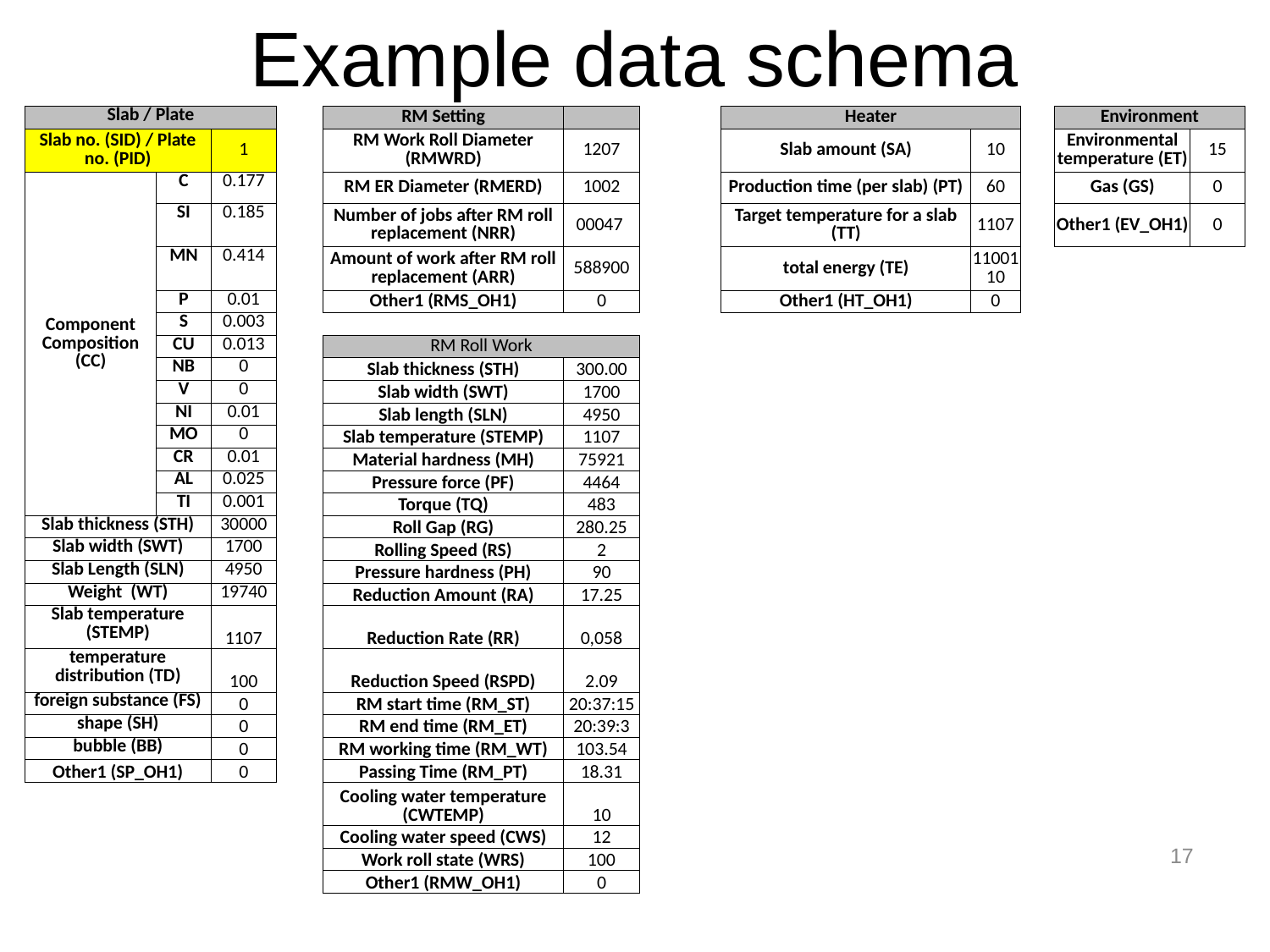

# Example data schema
| Slab / Plate |  |  |  | RM Setting |  |  | Heater |  |  | Environment |  |
| --- | --- | --- | --- | --- | --- | --- | --- | --- | --- | --- | --- |
| Slab no. (SID) / Plate no. (PID) |  | 1 |  | RM Work Roll Diameter (RMWRD) | 1207 |  | Slab amount (SA) | 10 |  | Environmental temperature (ET) | 15 |
| Component Composition (CC) | C | 0.177 |  | RM ER Diameter (RMERD) | 1002 |  | Production time (per slab) (PT) | 60 |  | Gas (GS) | 0 |
|  | SI | 0.185 |  | Number of jobs after RM roll replacement (NRR) | 00047 |  | Target temperature for a slab (TT) | 1107 |  | Other1 (EV\_OH1) | 0 |
|  | MN | 0.414 |  | Amount of work after RM roll replacement (ARR) | 588900 |  | total energy (TE) | 1100110 |  |  |  |
|  | P | 0.01 |  | Other1 (RMS\_OH1) | 0 |  | Other1 (HT\_OH1) | 0 |  |  |  |
|  | S | 0.003 |  |  |  |  |  |  |  |  |  |
|  | CU | 0.013 |  | RM Roll Work |  |  |  |  |  |  |  |
|  | NB | 0 |  | Slab thickness (STH) | 300.00 |  |  |  |  |  |  |
|  | V | 0 |  | Slab width (SWT) | 1700 |  |  |  |  |  |  |
|  | NI | 0.01 |  | Slab length (SLN) | 4950 |  |  |  |  |  |  |
|  | MO | 0 |  | Slab temperature (STEMP) | 1107 |  |  |  |  |  |  |
|  | CR | 0.01 |  | Material hardness (MH) | 75921 |  |  |  |  |  |  |
|  | AL | 0.025 |  | Pressure force (PF) | 4464 |  |  |  |  |  |  |
|  | TI | 0.001 |  | Torque (TQ) | 483 |  |  |  |  |  |  |
| Slab thickness (STH) |  | 30000 |  | Roll Gap (RG) | 280.25 |  |  |  |  |  |  |
| Slab width (SWT) |  | 1700 |  | Rolling Speed (RS) | 2 |  |  |  |  |  |  |
| Slab Length (SLN) |  | 4950 |  | Pressure hardness (PH) | 90 |  |  |  |  |  |  |
| Weight (WT) |  | 19740 |  | Reduction Amount (RA) | 17.25 |  |  |  |  |  |  |
| Slab temperature (STEMP) |  | 1107 |  | Reduction Rate (RR) | 0,058 |  |  |  |  |  |  |
| temperature distribution (TD) |  | 100 |  | Reduction Speed (RSPD) | 2.09 |  |  |  |  |  |  |
| foreign substance (FS) |  | 0 |  | RM start time (RM\_ST) | 20:37:15 |  |  |  |  |  |  |
| shape (SH) |  | 0 |  | RM end time (RM\_ET) | 20:39:3 |  |  |  |  |  |  |
| bubble (BB) |  | 0 |  | RM working time (RM\_WT) | 103.54 |  |  |  |  |  |  |
| Other1 (SP\_OH1) |  | 0 |  | Passing Time (RM\_PT) | 18.31 |  |  |  |  |  |  |
|  |  |  |  | Cooling water temperature (CWTEMP) | 10 |  |  |  |  |  |  |
|  |  |  |  | Cooling water speed (CWS) | 12 |  |  |  |  |  |  |
|  |  |  |  | Work roll state (WRS) | 100 |  |  |  |  |  |  |
|  |  |  |  | Other1 (RMW\_OH1) | 0 |  |  |  |  |  |  |
17